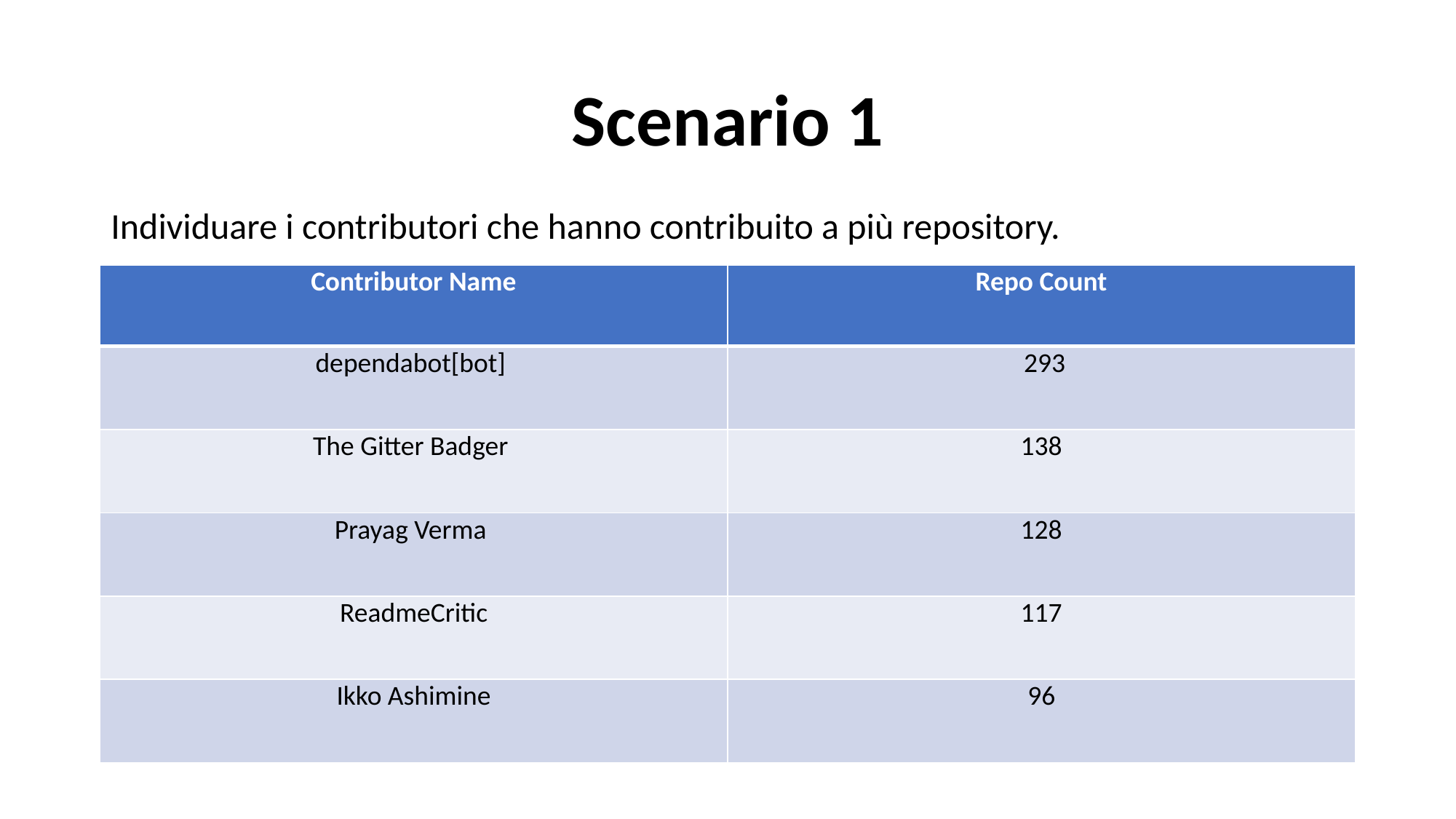

# Scenario 1
Individuare i contributori che hanno contribuito a più repository.
| Contributor Name | Repo Count |
| --- | --- |
| dependabot[bot] | 293 |
| The Gitter Badger | 138 |
| Prayag Verma | 128 |
| ReadmeCritic | 117 |
| Ikko Ashimine | 96 |